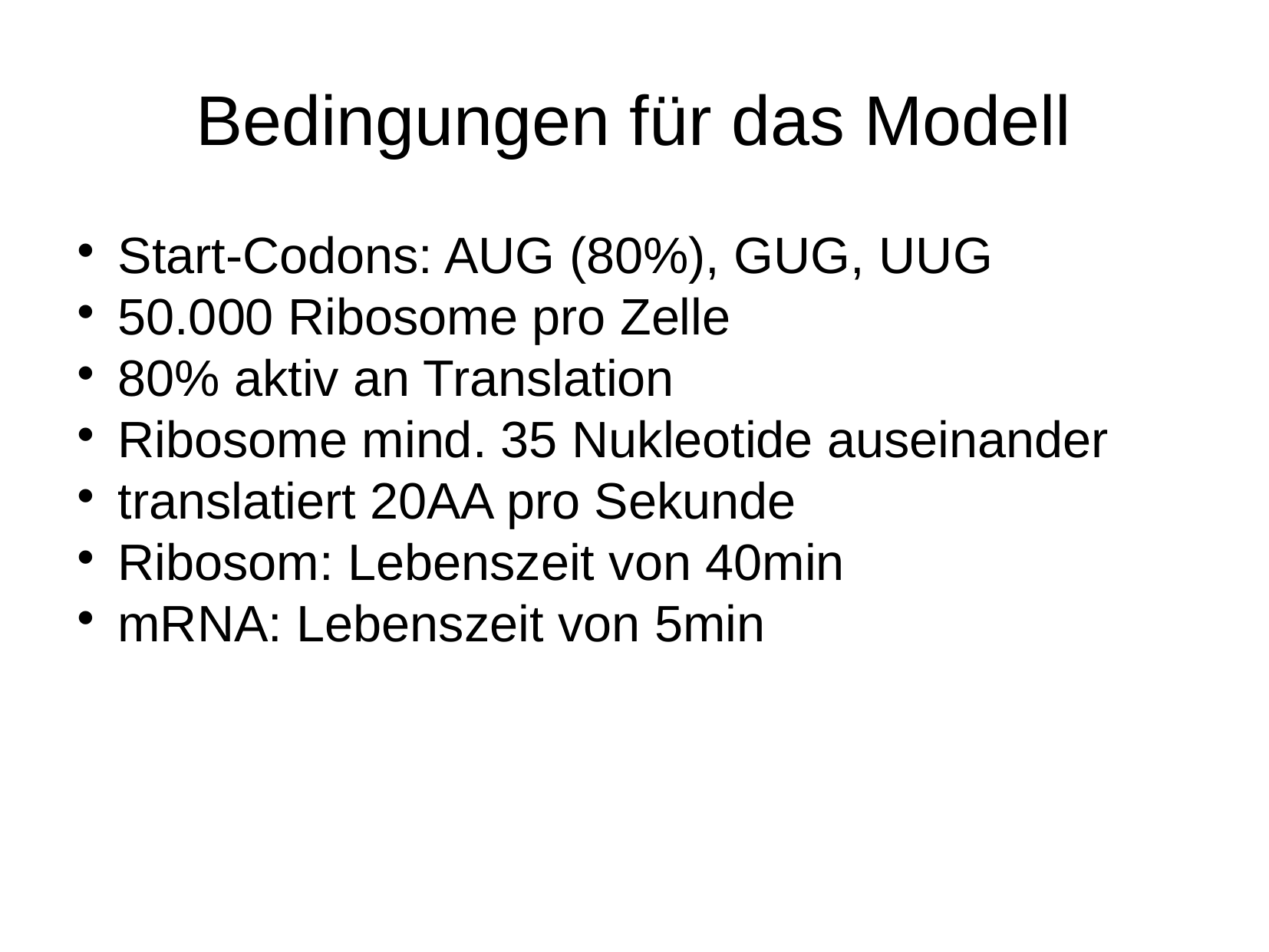

Bedingungen für das Modell
Start-Codons: AUG (80%), GUG, UUG
50.000 Ribosome pro Zelle
80% aktiv an Translation
Ribosome mind. 35 Nukleotide auseinander
translatiert 20AA pro Sekunde
Ribosom: Lebenszeit von 40min
mRNA: Lebenszeit von 5min